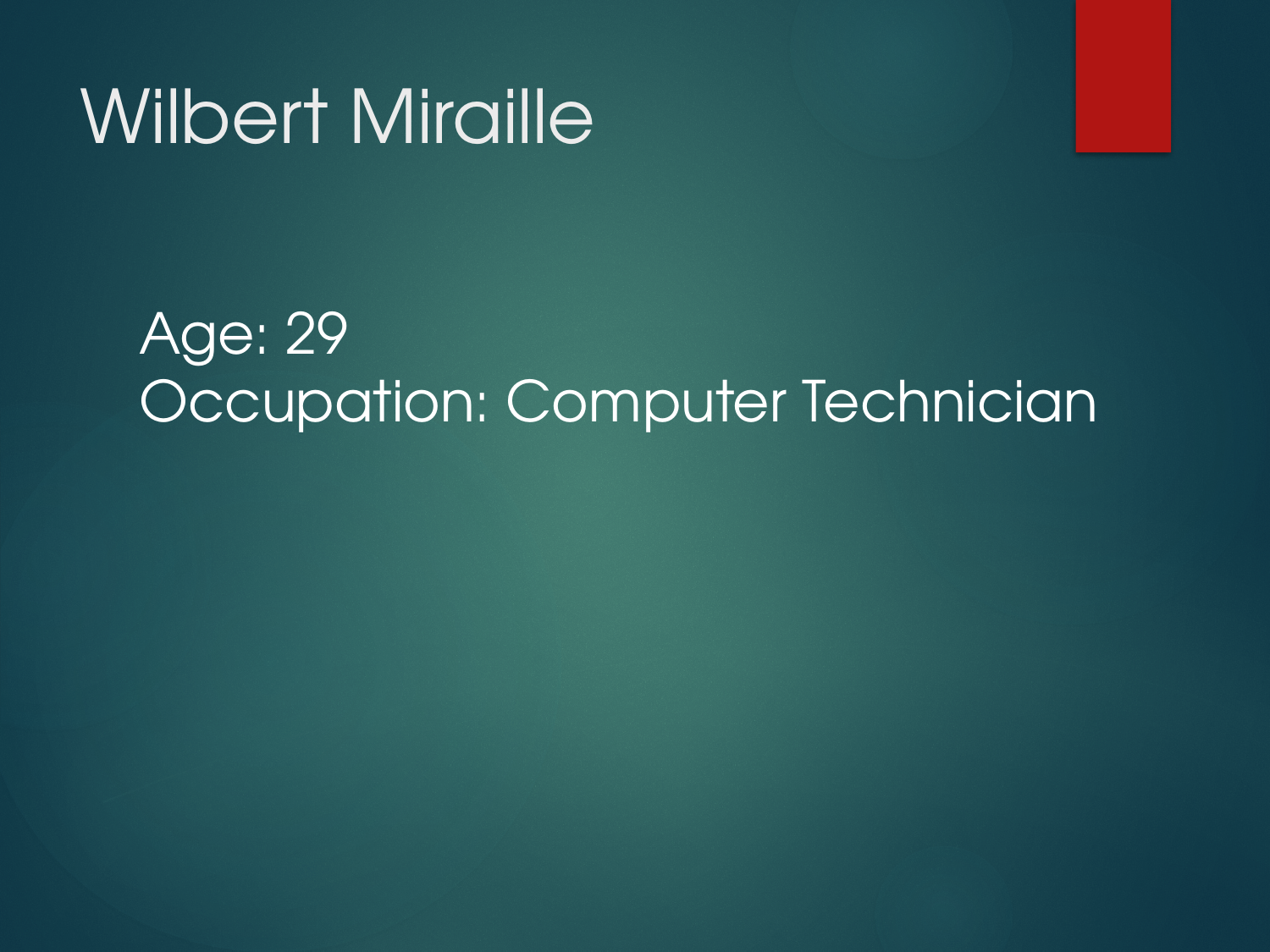

# Wilbert Miraille

Age: 29
Occupation: Computer Technician